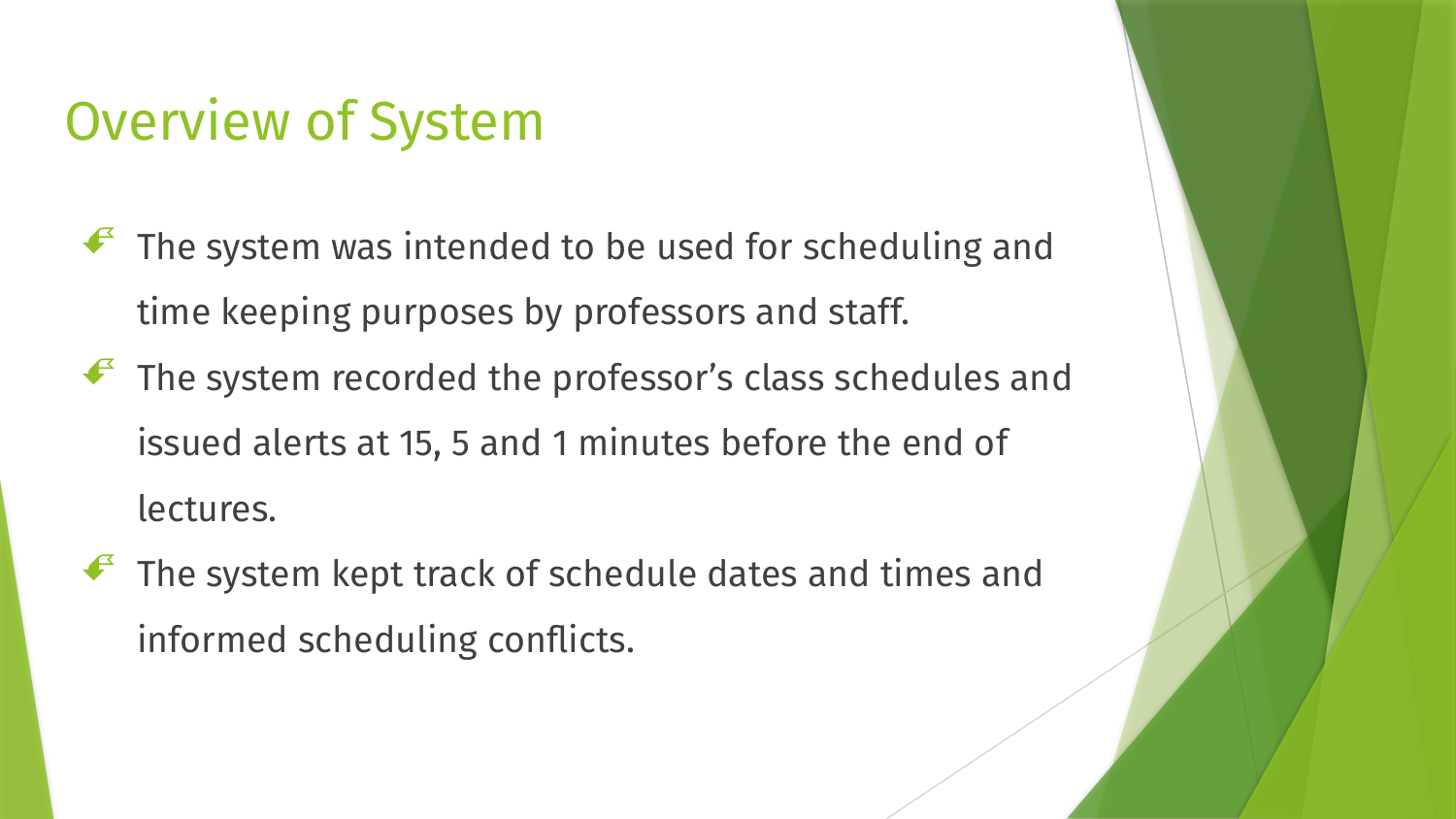

# Overview of System
The system was intended to be used for scheduling and time keeping purposes by professors and staff.
The system recorded the professor’s class schedules and issued alerts at 15, 5 and 1 minutes before the end of lectures.
The system kept track of schedule dates and times and informed scheduling conflicts.